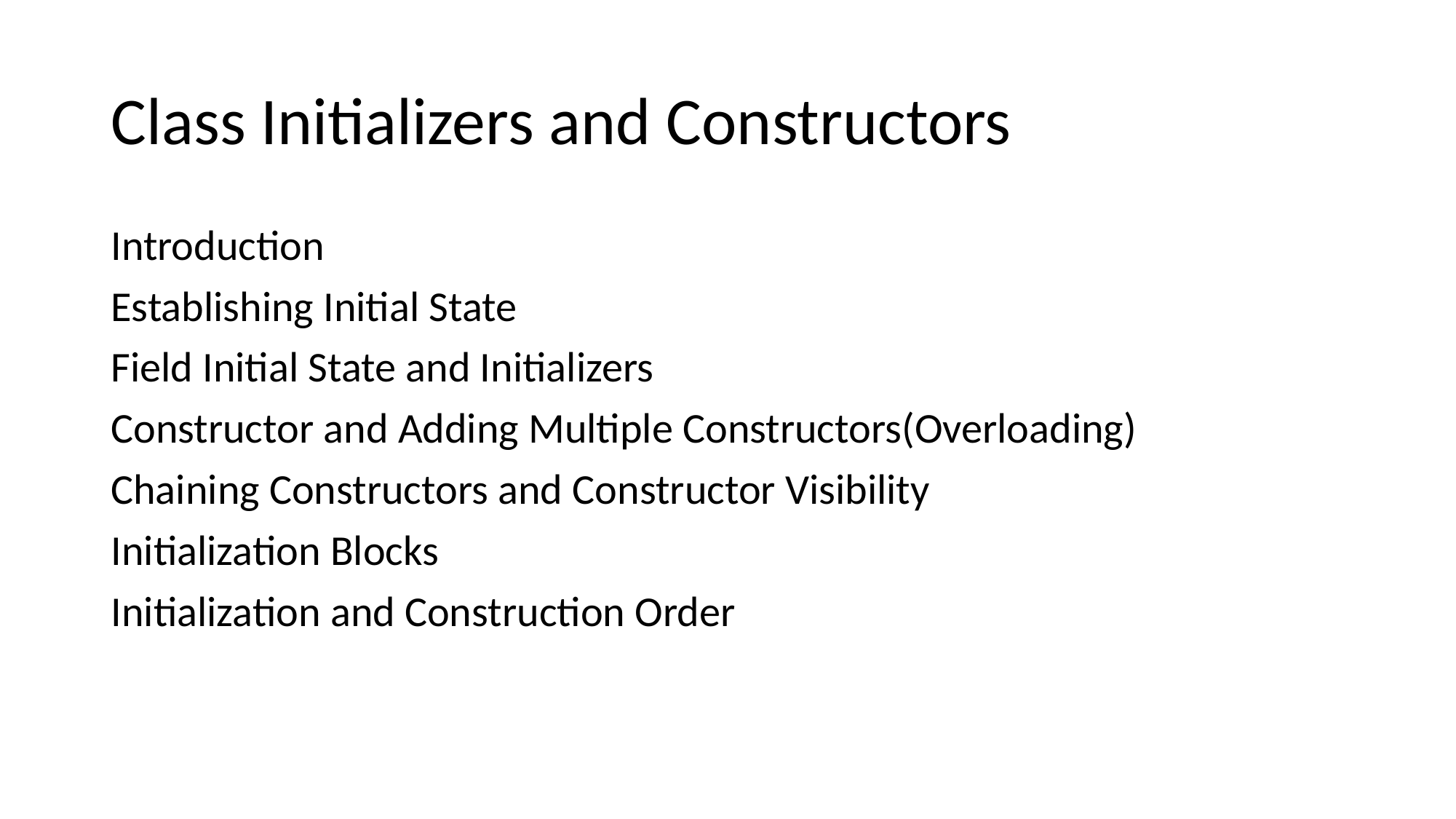

# Class Initializers and Constructors
Introduction
Establishing Initial State
Field Initial State and Initializers
Constructor and Adding Multiple Constructors(Overloading)
Chaining Constructors and Constructor Visibility
Initialization Blocks
Initialization and Construction Order